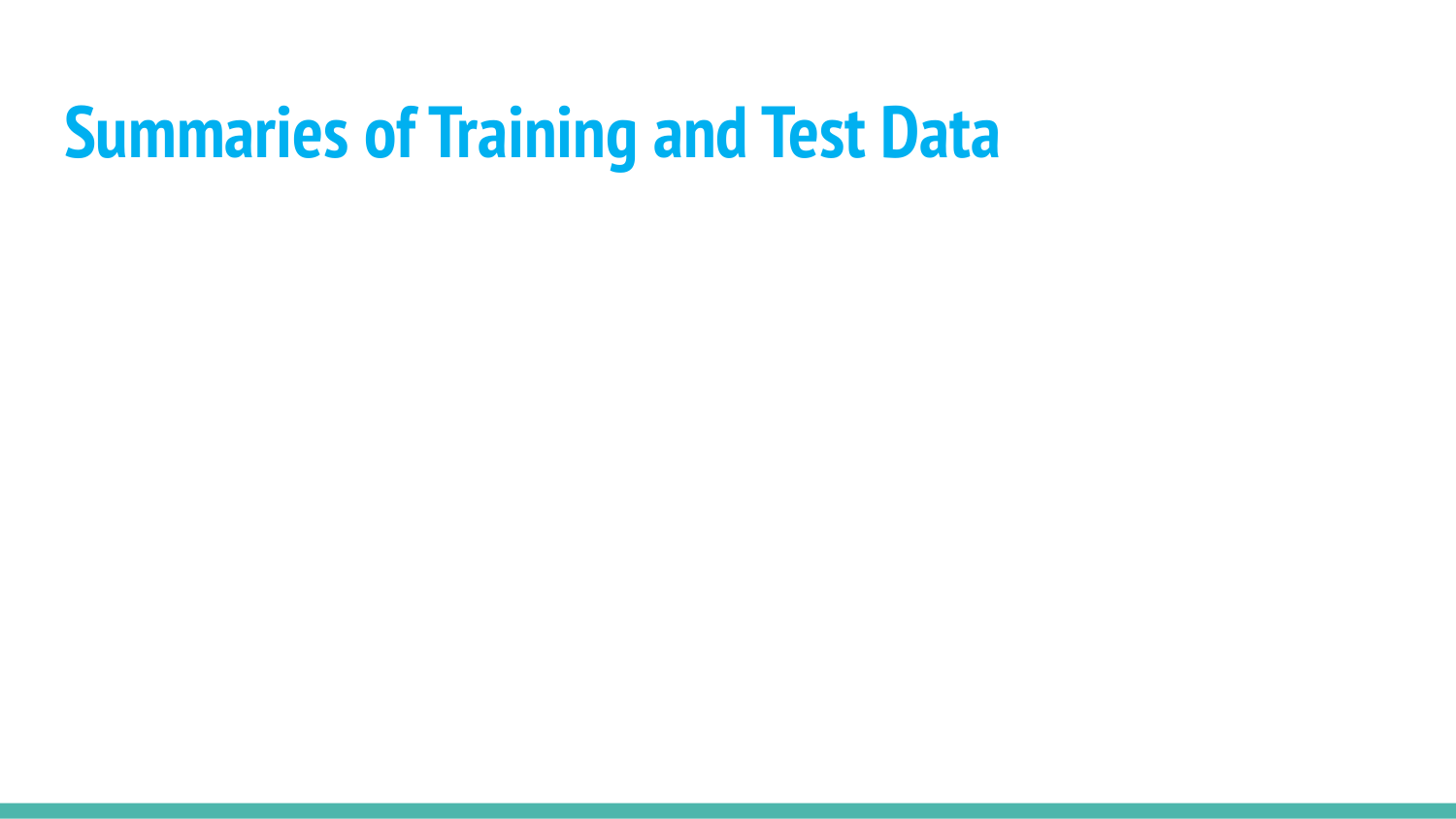

# Summaries of Training and Test Data